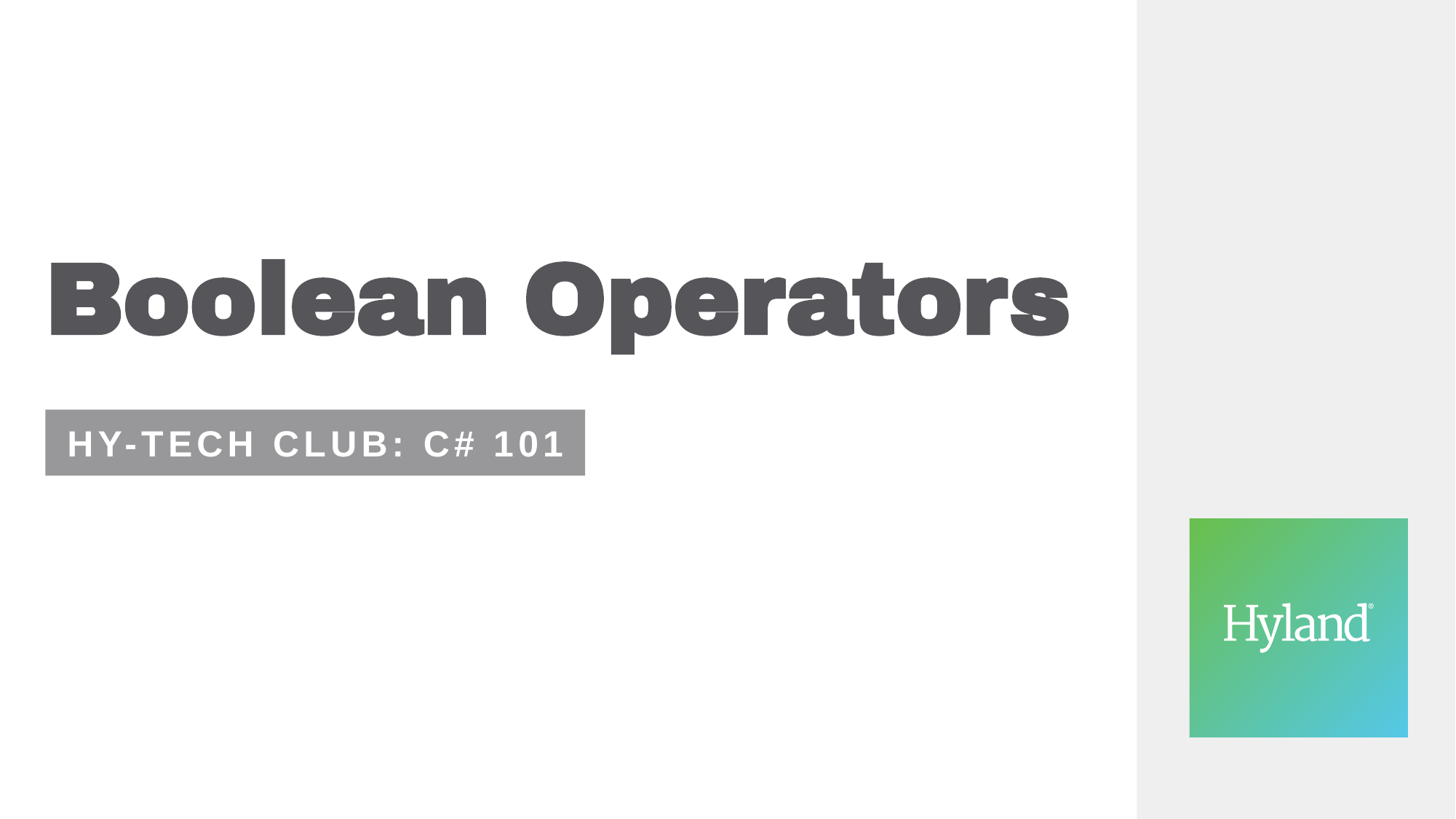

# Boolean Operators
Hy-Tech Club: C# 101